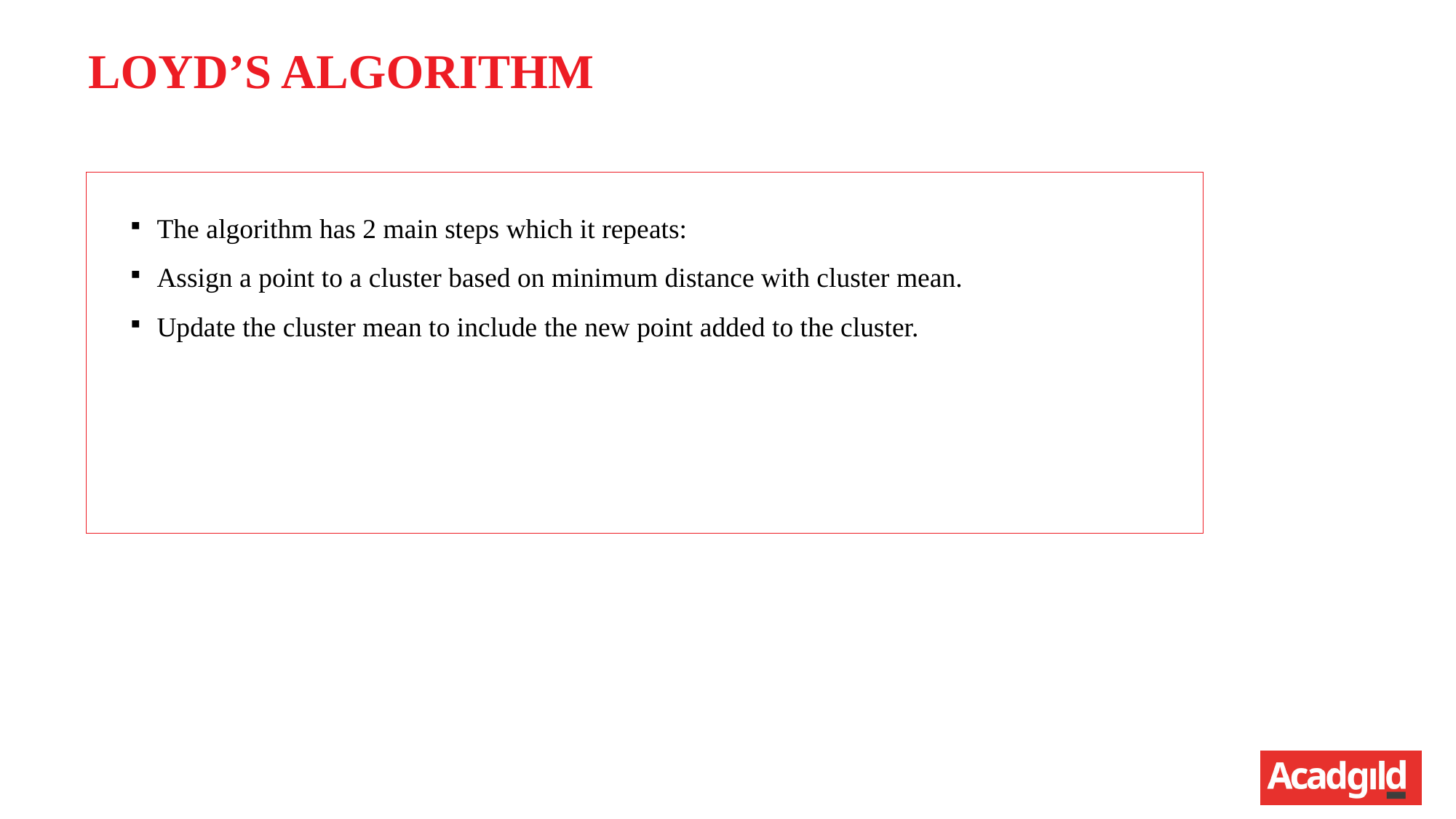

LOYD’S ALGORITHM

The algorithm has 2 main steps which it repeats:
Assign a point to a cluster based on minimum distance with cluster mean.
Update the cluster mean to include the new point added to the cluster.